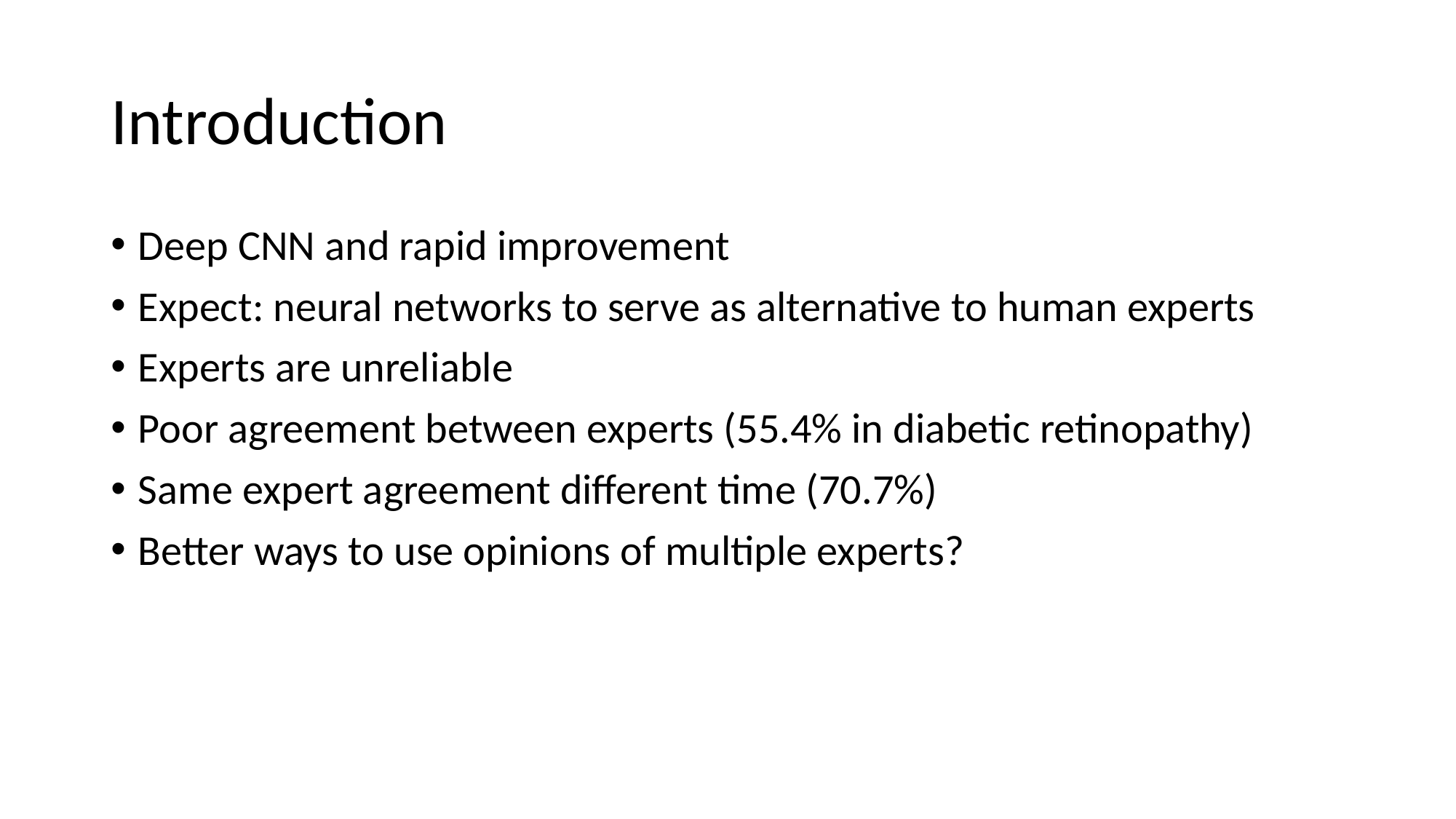

# Introduction
Deep CNN and rapid improvement
Expect: neural networks to serve as alternative to human experts
Experts are unreliable
Poor agreement between experts (55.4% in diabetic retinopathy)
Same expert agreement different time (70.7%)
Better ways to use opinions of multiple experts?